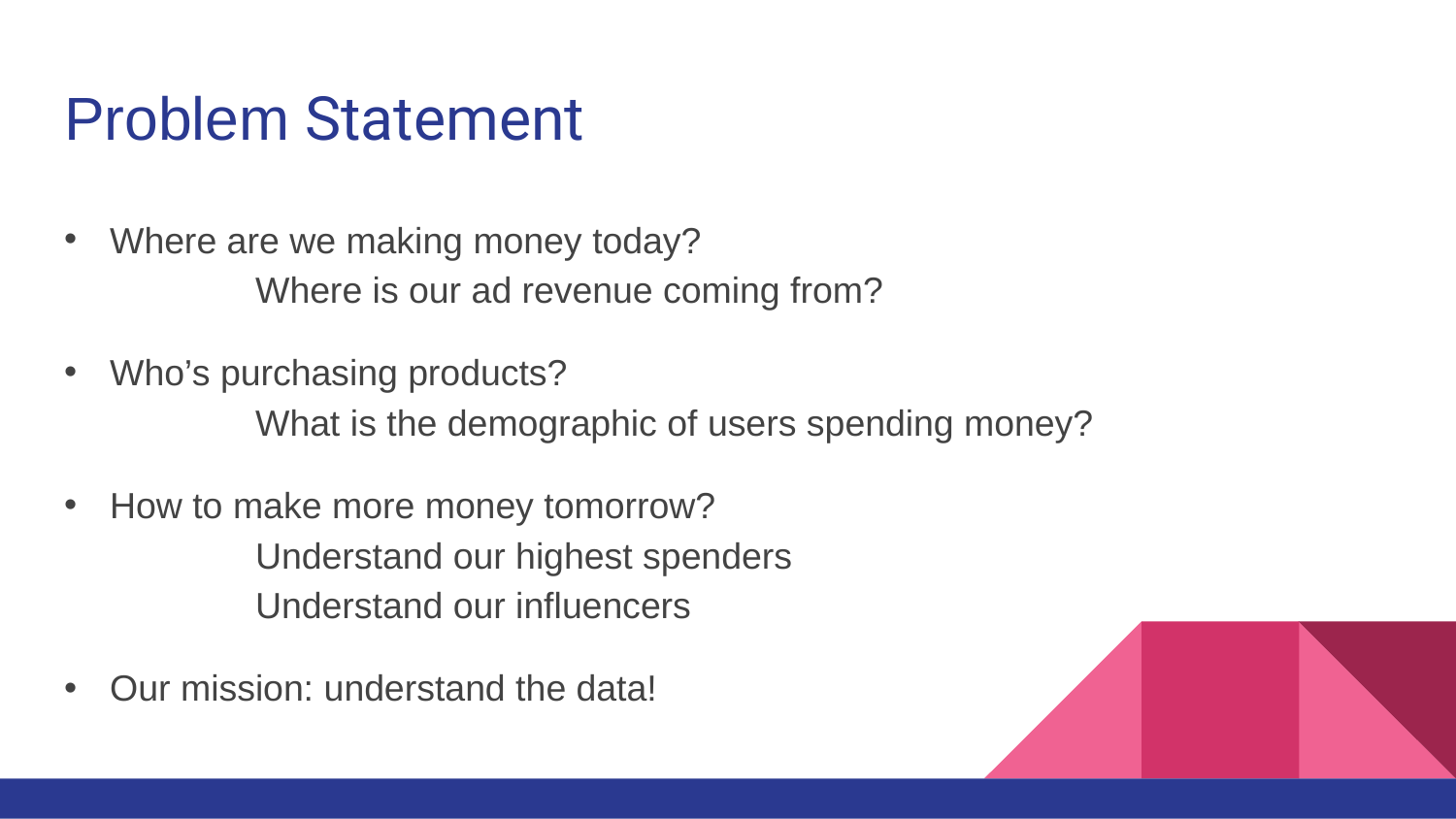

# Problem Statement
Where are we making money today?
	Where is our ad revenue coming from?
Who’s purchasing products?
	What is the demographic of users spending money?
How to make more money tomorrow?
	Understand our highest spenders
	Understand our influencers
Our mission: understand the data!